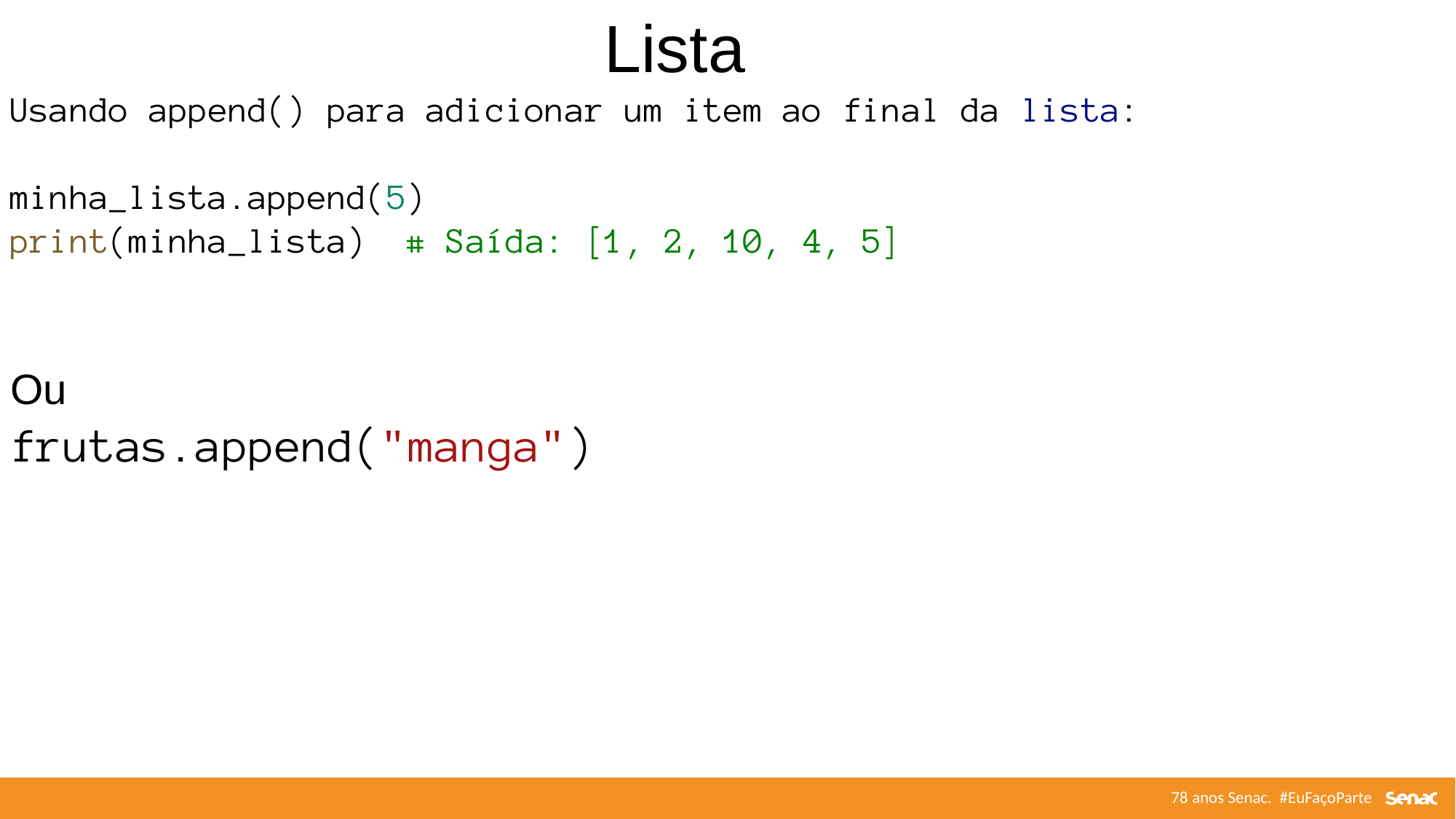

Lista
Usando append() para adicionar um item ao final da lista:

minha_lista.append(5)
print(minha_lista)  # Saída: [1, 2, 10, 4, 5]

Ou
frutas.append("manga")